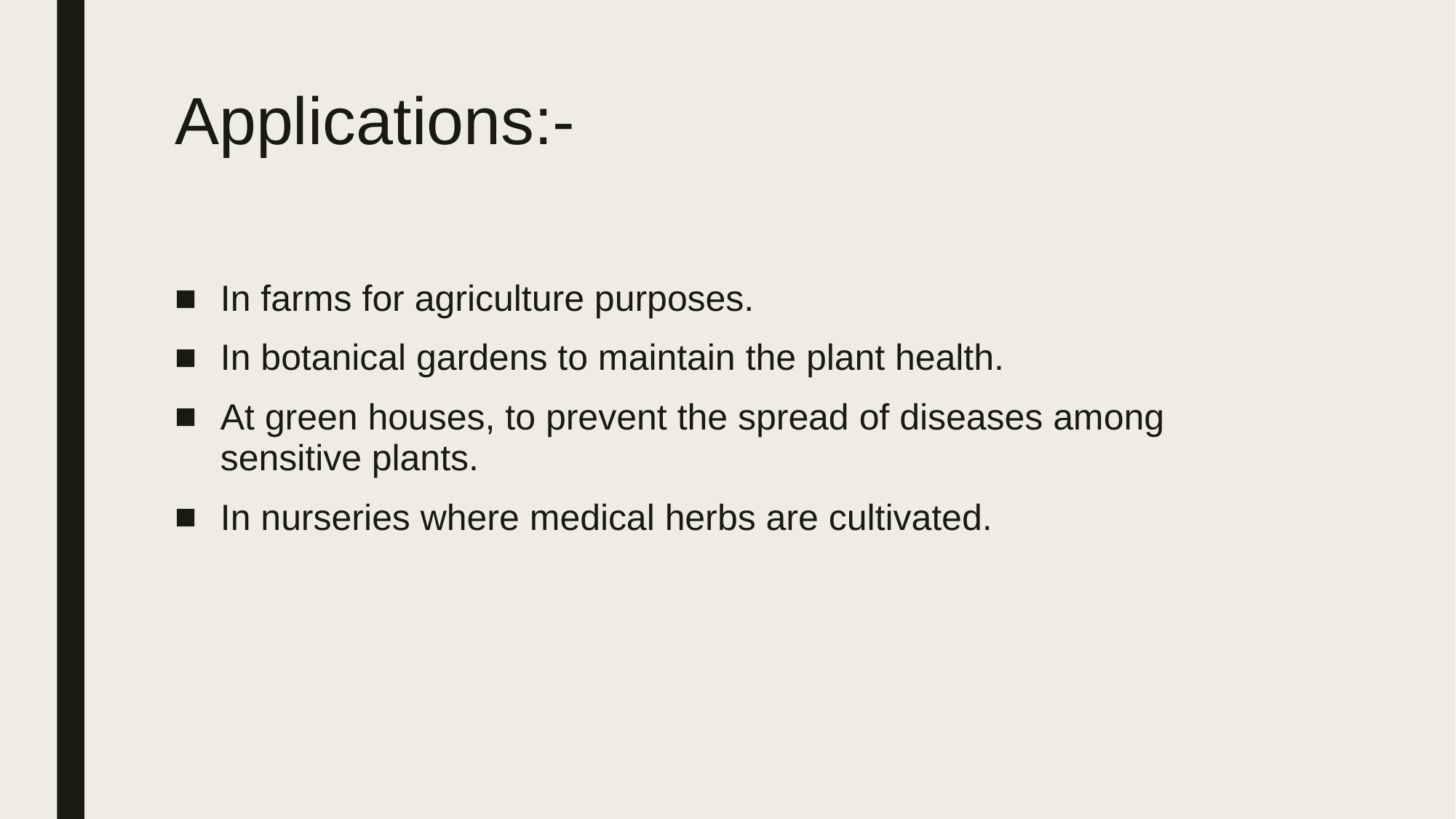

# Applications:-
In farms for agriculture purposes.
In botanical gardens to maintain the plant health.
At green houses, to prevent the spread of diseases among sensitive plants.
In nurseries where medical herbs are cultivated.